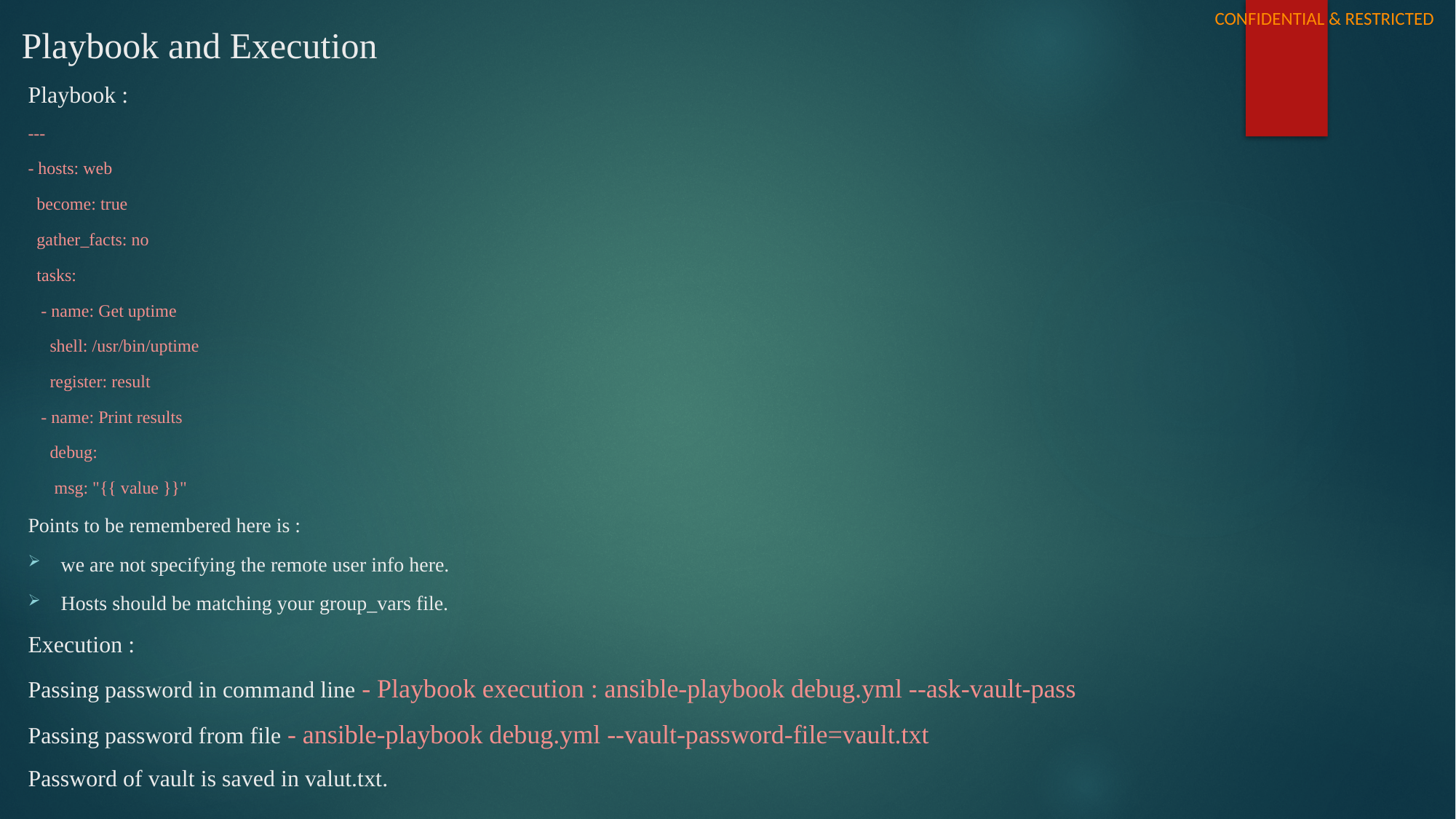

# Playbook and Execution
Playbook :
---
- hosts: web
  become: true
  gather_facts: no
  tasks:
   - name: Get uptime
     shell: /usr/bin/uptime
     register: result
   - name: Print results
     debug:
      msg: "{{ value }}"
Points to be remembered here is :
we are not specifying the remote user info here.
Hosts should be matching your group_vars file.
Execution :
Passing password in command line - Playbook execution : ansible-playbook debug.yml --ask-vault-pass
Passing password from file - ansible-playbook debug.yml --vault-password-file=vault.txt
Password of vault is saved in valut.txt.